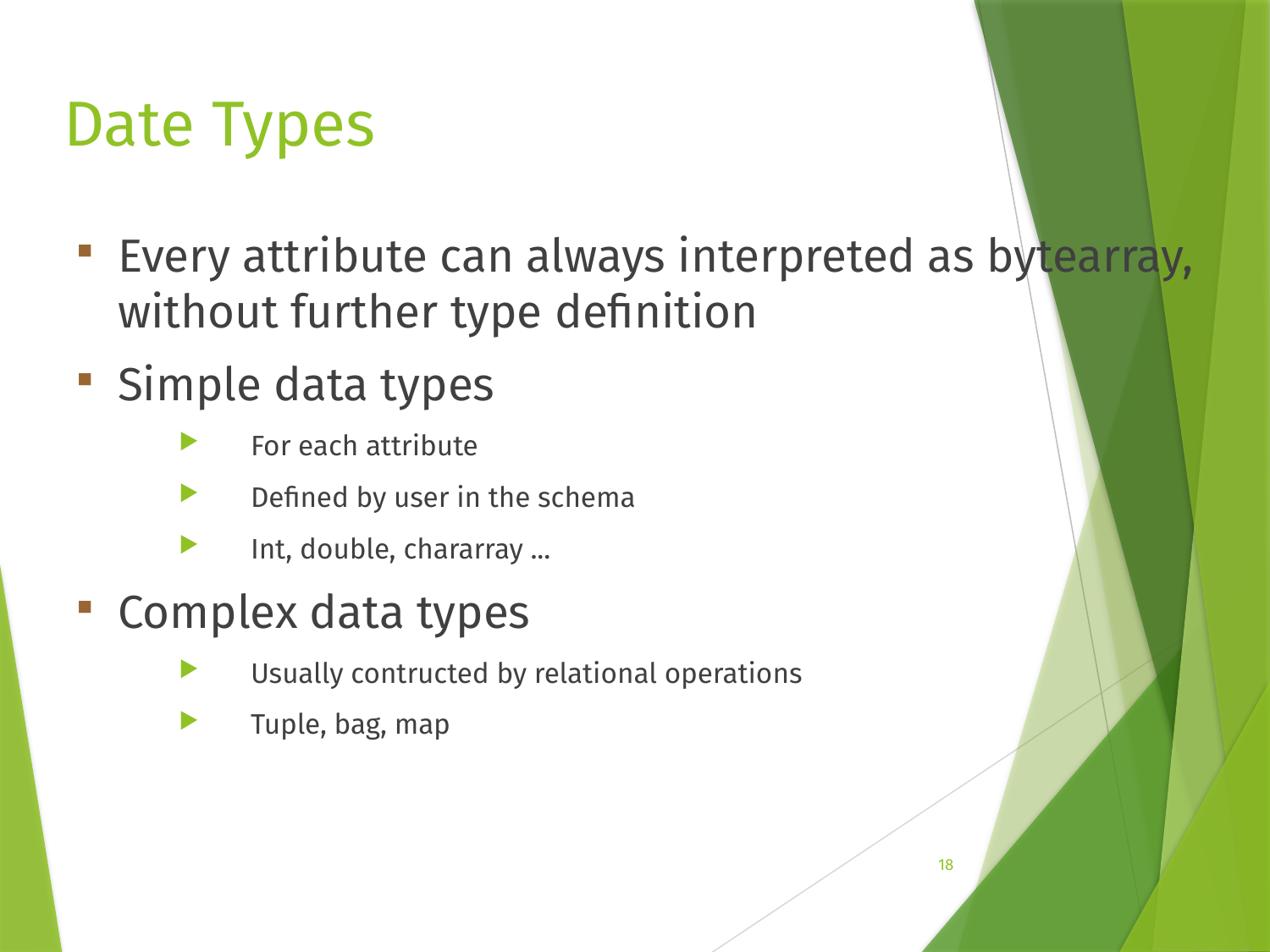

# Date Types
Every attribute can always interpreted as bytearray, without further type definition
Simple data types
For each attribute
Defined by user in the schema
Int, double, chararray ...
Complex data types
Usually contructed by relational operations
Tuple, bag, map
18